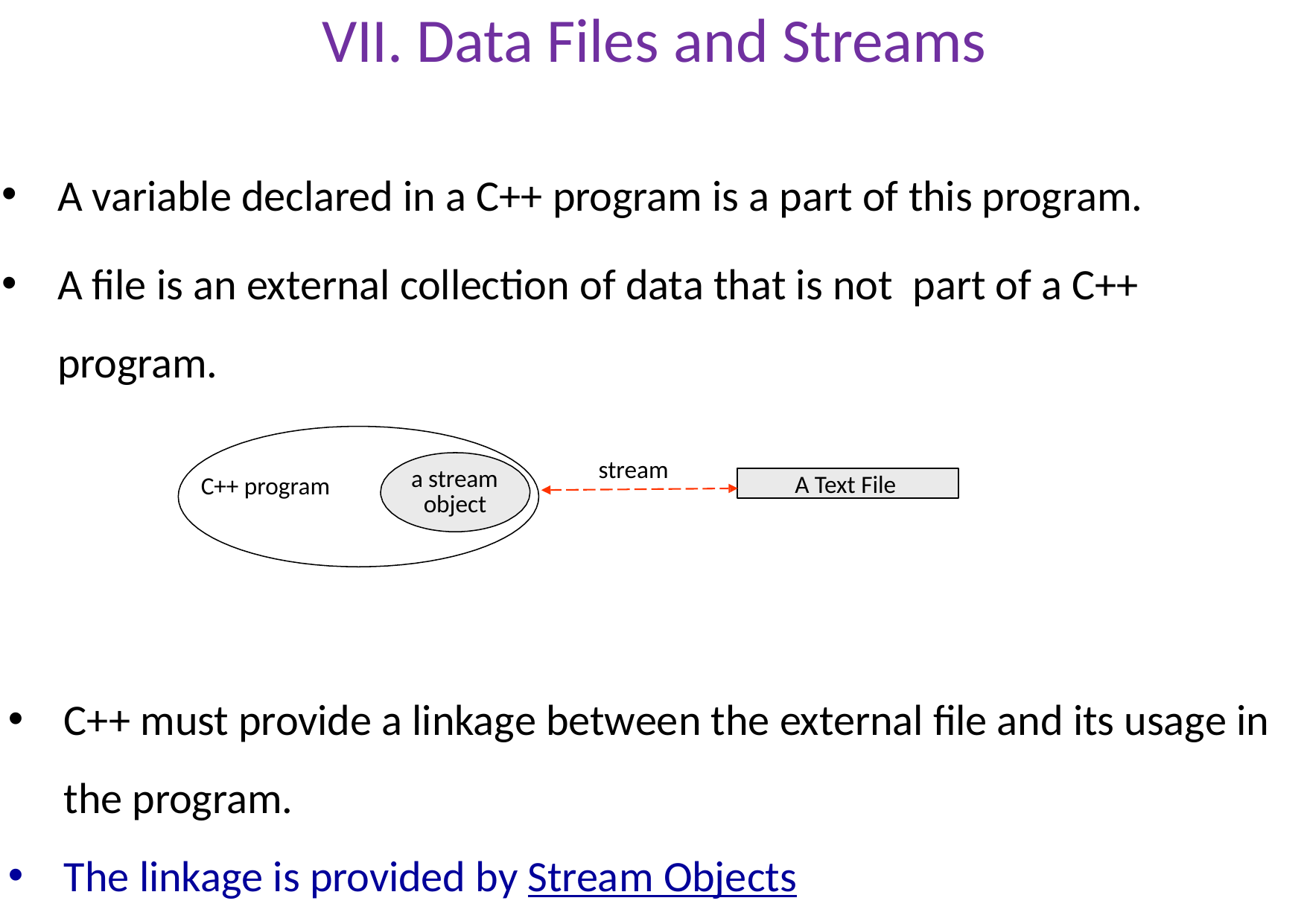

# VII. Data Files and Streams
A variable declared in a C++ program is a part of this program.
A file is an external collection of data that is not  part of a C++ program.

stream
a stream object
A Text File
C++ program

C++ must provide a linkage between the external file and its usage in the program.
The linkage is provided by Stream Objects